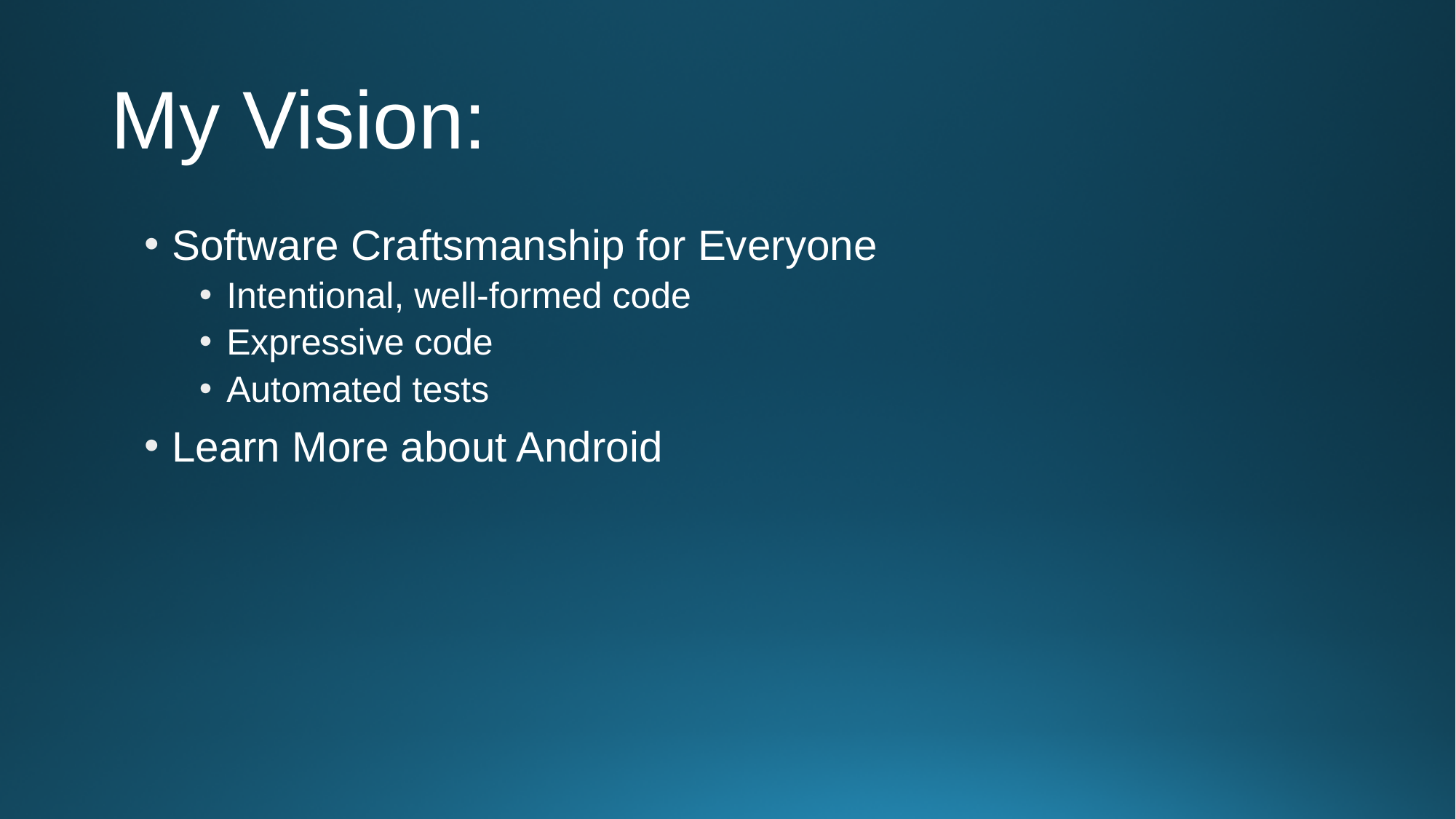

# My Vision:
Software Craftsmanship for Everyone
Intentional, well-formed code
Expressive code
Automated tests
Learn More about Android